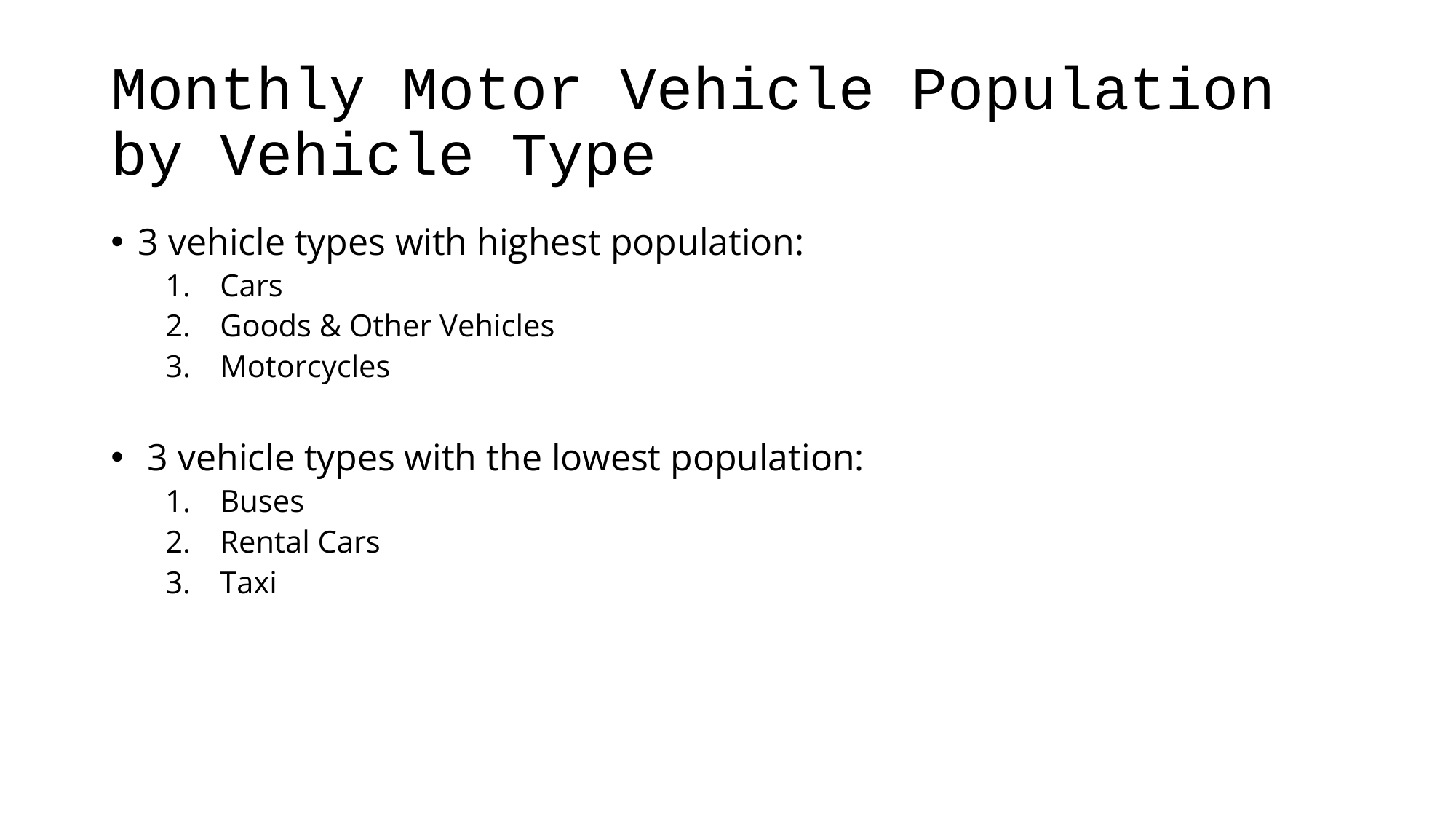

# Monthly Motor Vehicle Population by Vehicle Type
3 vehicle types with highest population:
Cars
Goods & Other Vehicles
Motorcycles

 3 vehicle types with the lowest population:
Buses
Rental Cars
Taxi